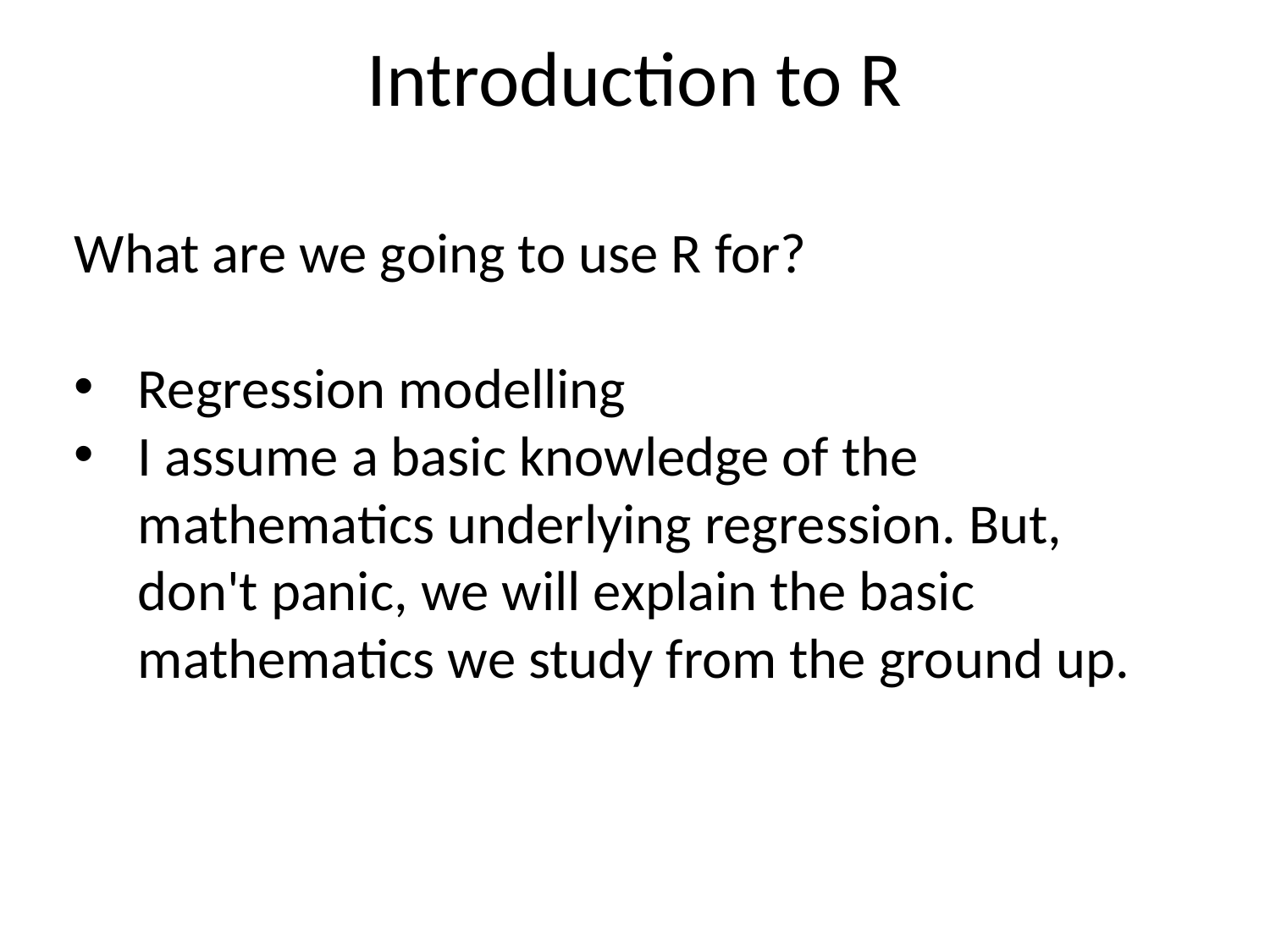

# Introduction to R
What are we going to use R for?

Regression modelling
I assume a basic knowledge of the mathematics underlying regression. But, don't panic, we will explain the basic mathematics we study from the ground up.